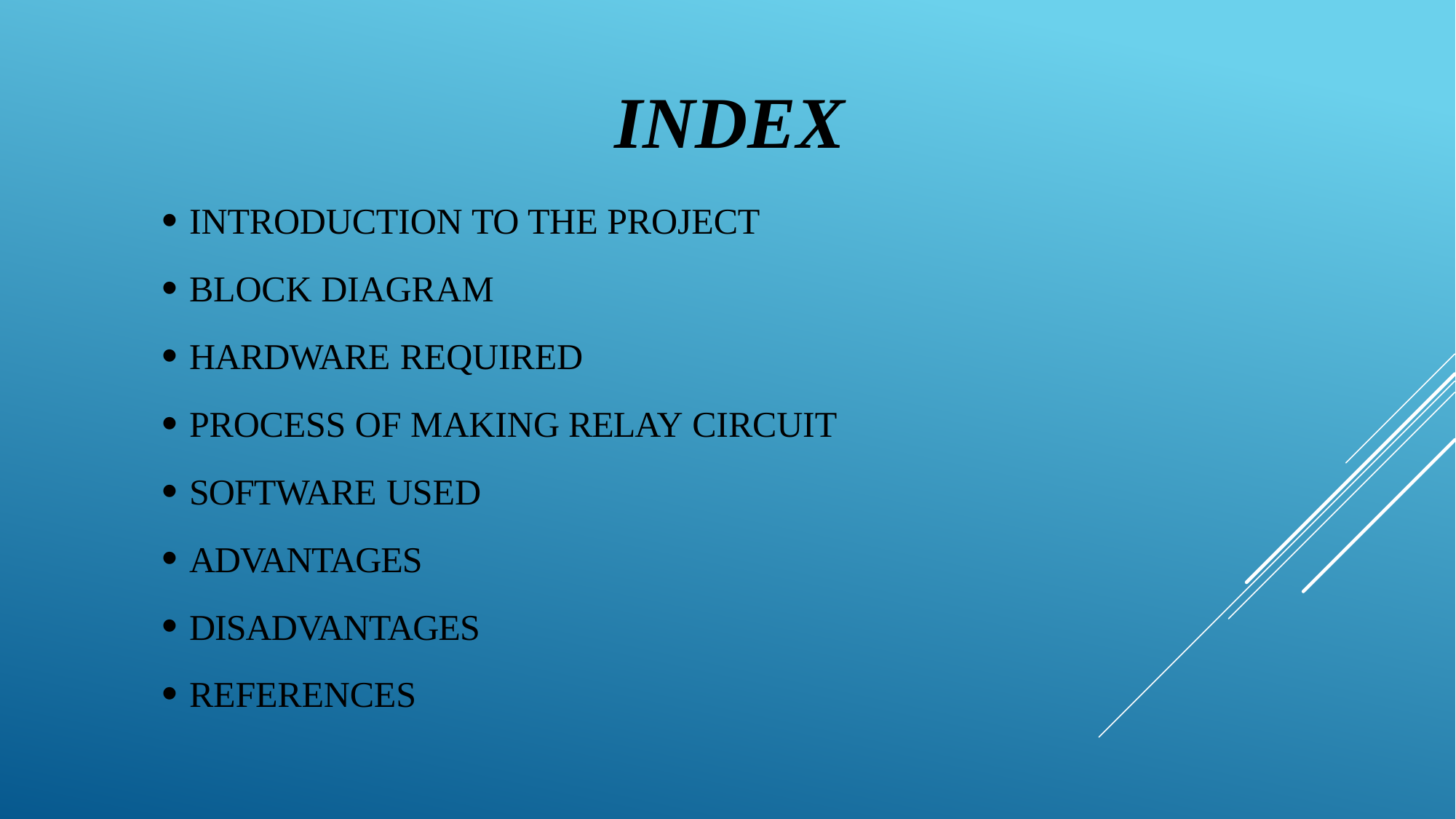

# INDEX
INTRODUCTION TO THE PROJECT
BLOCK DIAGRAM
HARDWARE REQUIRED
PROCESS OF MAKING RELAY CIRCUIT
SOFTWARE USED
ADVANTAGES
DISADVANTAGES
REFERENCES